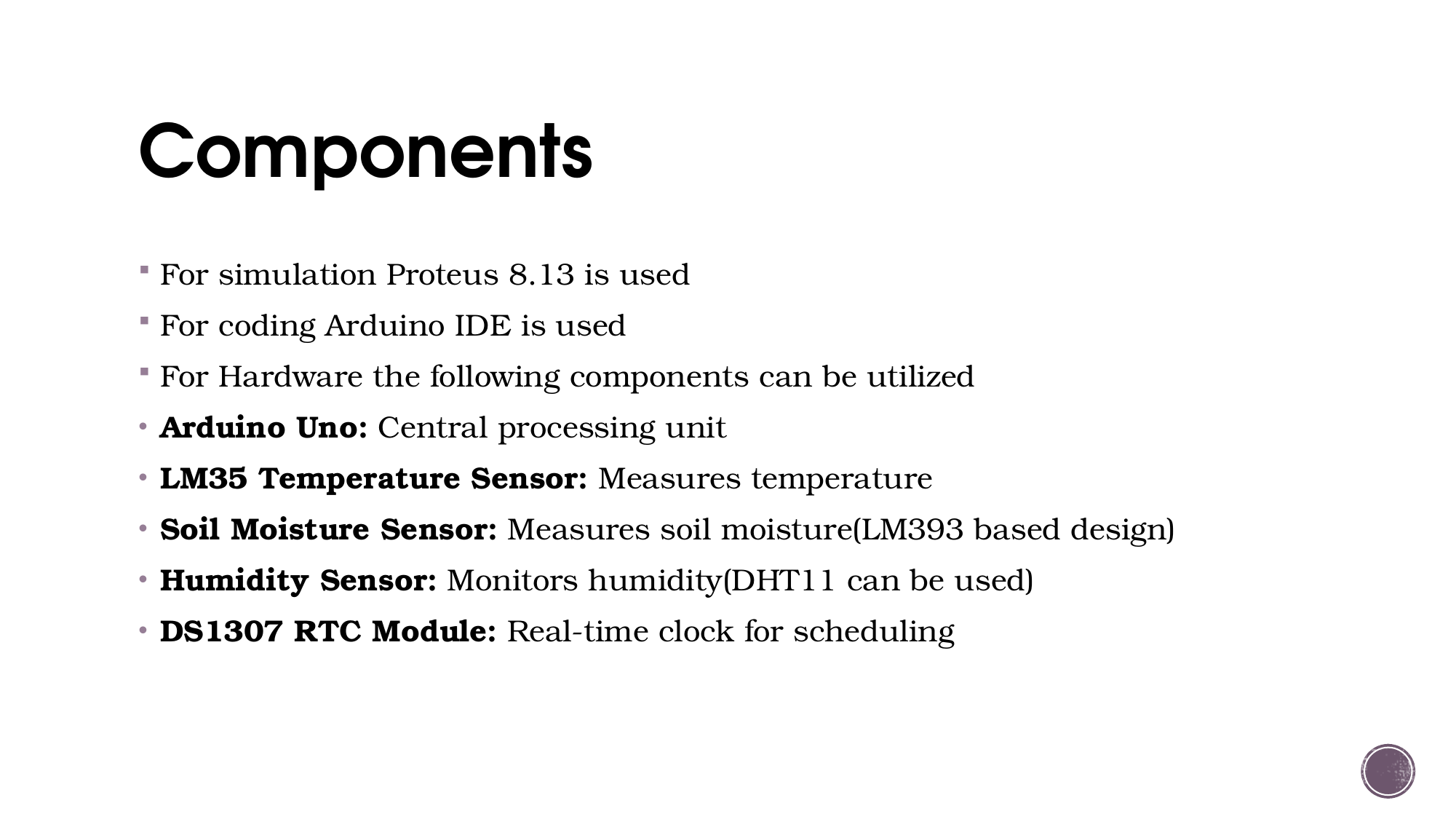

# Components
For simulation Proteus 8.13 is used
For coding Arduino IDE is used
For Hardware the following components can be utilized
Arduino Uno: Central processing unit
LM35 Temperature Sensor: Measures temperature
Soil Moisture Sensor: Measures soil moisture(LM393 based design)
Humidity Sensor: Monitors humidity(DHT11 can be used)
DS1307 RTC Module: Real-time clock for scheduling